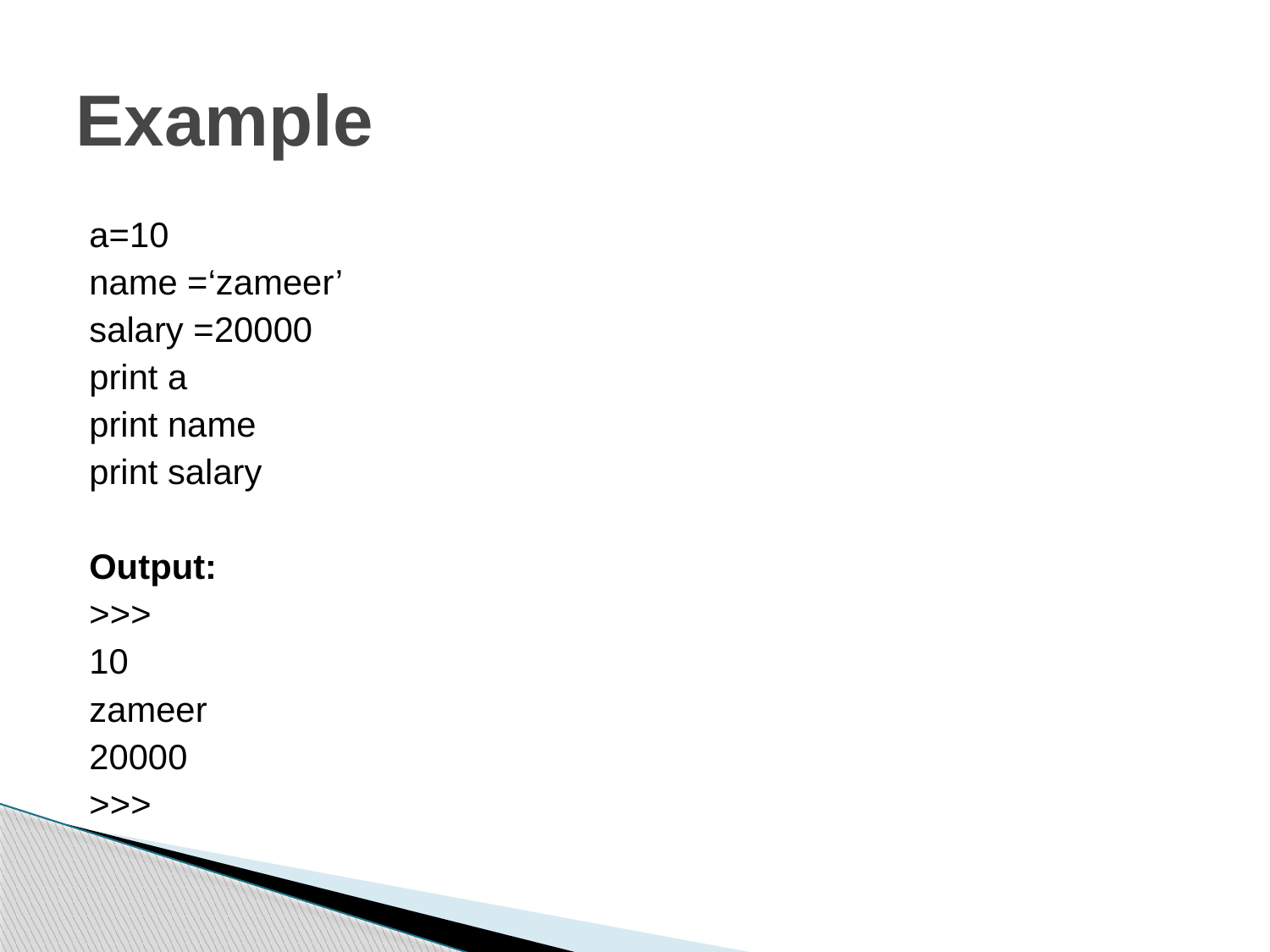

# Example
a=10
name =‘zameer’
salary =20000
print a
print name
print salary

Output:
>>>
10
zameer
20000
>>>